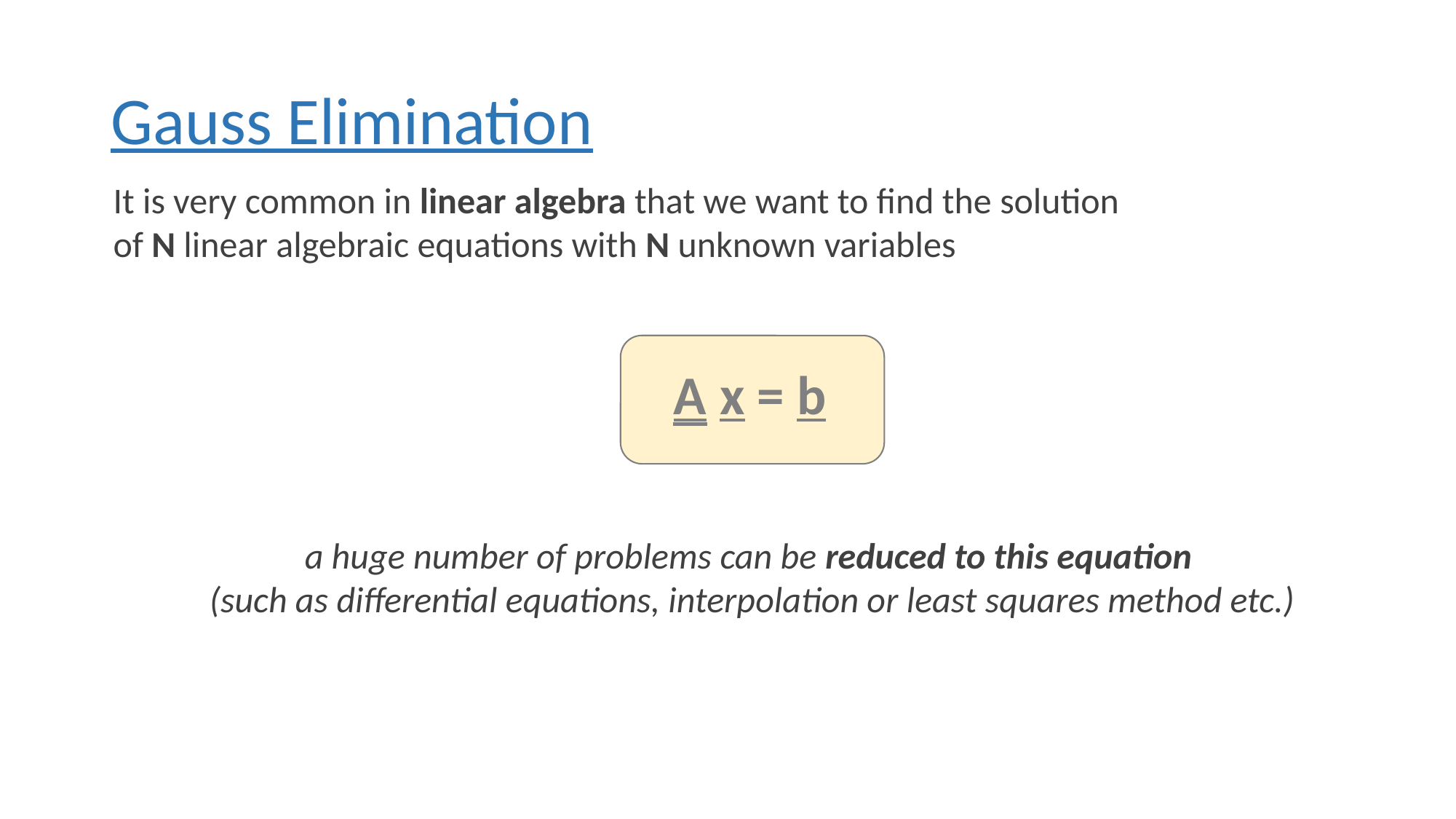

# Gauss Elimination
It is very common in linear algebra that we want to find the solution
of N linear algebraic equations with N unknown variables

A x = b
a huge number of problems can be reduced to this equation
(such as differential equations, interpolation or least squares method etc.)